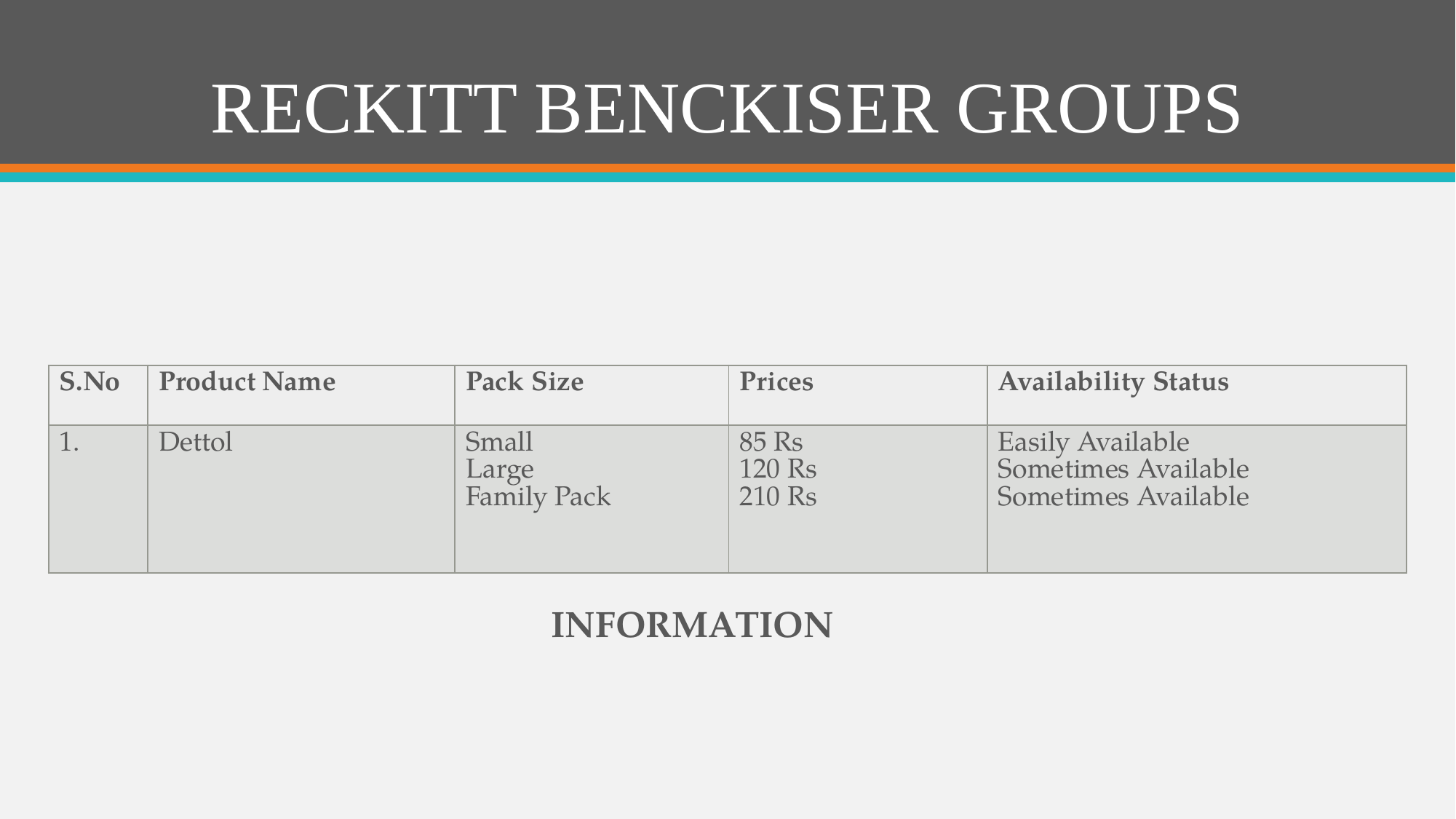

# RECKITT BENCKISER GROUPS
| S.No | Product Name | Pack Size | Prices | Availability Status |
| --- | --- | --- | --- | --- |
| 1. | Dettol | Small Large Family Pack | 85 Rs 120 Rs 210 Rs | Easily Available Sometimes Available Sometimes Available |
INFORMATION